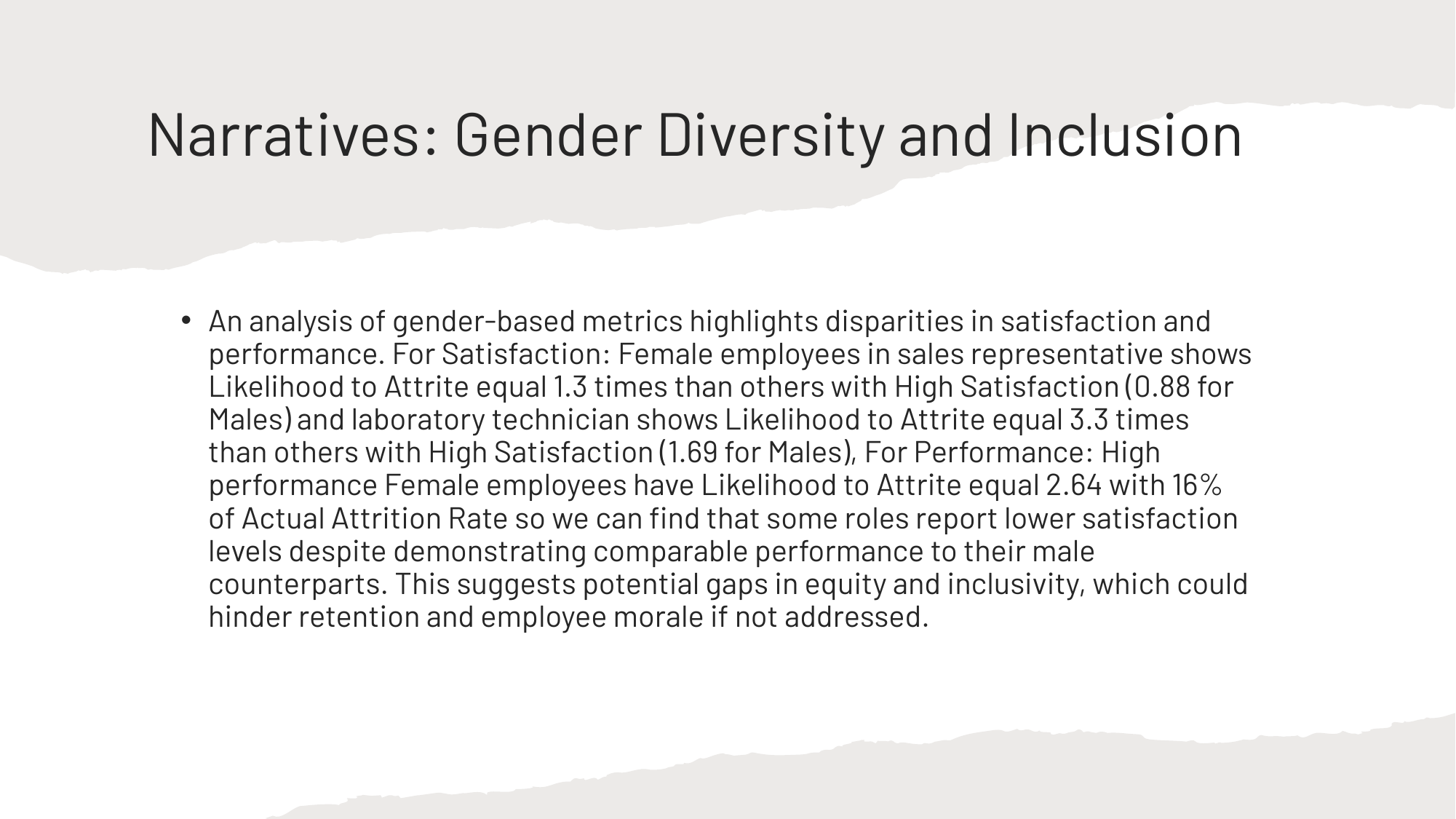

# Narratives: Gender Diversity and Inclusion
An analysis of gender-based metrics highlights disparities in satisfaction and performance. For Satisfaction: Female employees in sales representative shows Likelihood to Attrite equal 1.3 times than others with High Satisfaction (0.88 for Males) and laboratory technician shows Likelihood to Attrite equal 3.3 times than others with High Satisfaction (1.69 for Males), For Performance: High performance Female employees have Likelihood to Attrite equal 2.64 with 16% of Actual Attrition Rate so we can find that some roles report lower satisfaction levels despite demonstrating comparable performance to their male counterparts. This suggests potential gaps in equity and inclusivity, which could hinder retention and employee morale if not addressed.